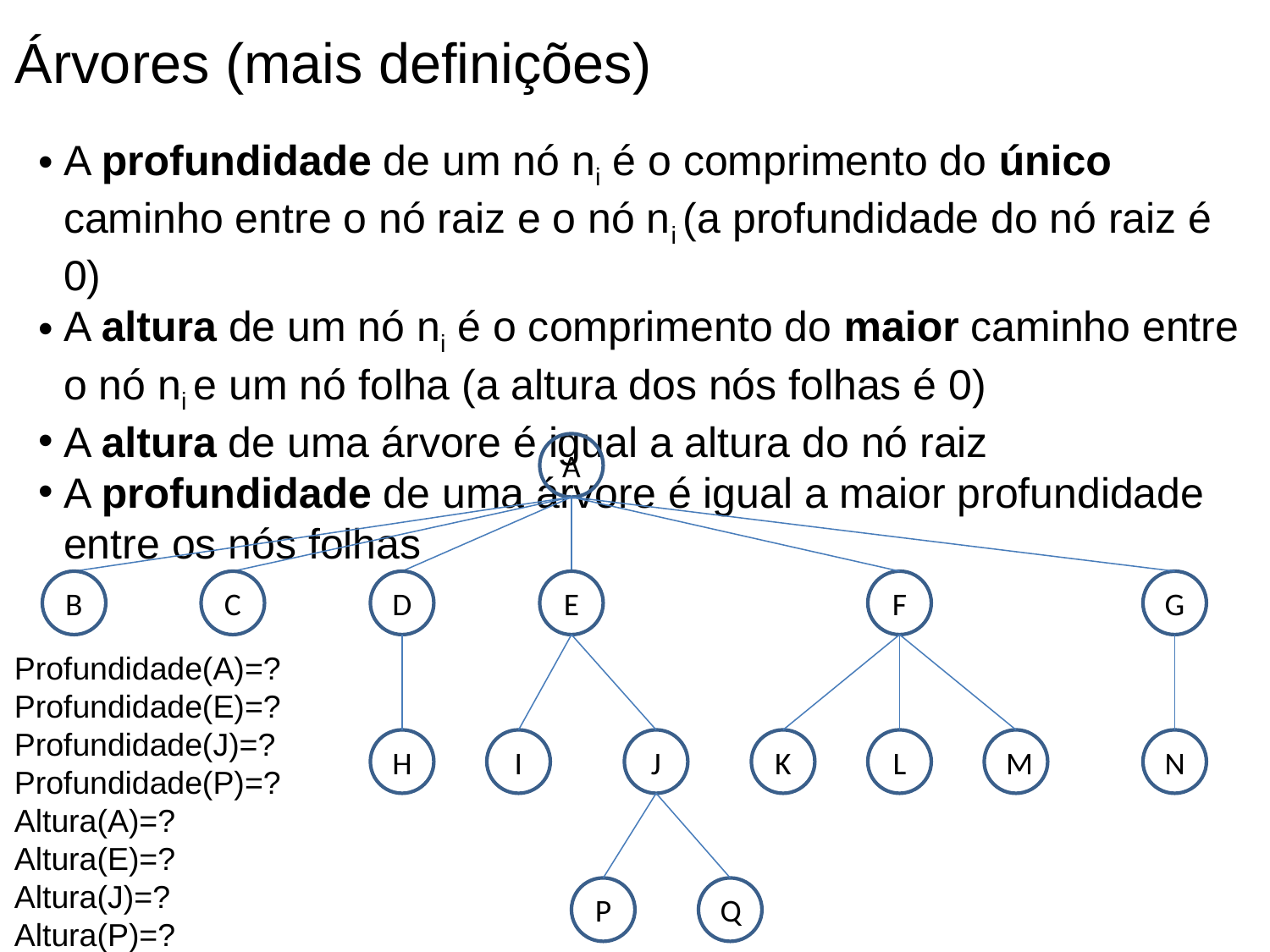

Árvores (mais definições)
A profundidade de um nó ni é o comprimento do único caminho entre o nó raiz e o nó ni (a profundidade do nó raiz é 0)
A altura de um nó ni é o comprimento do maior caminho entre o nó ni e um nó folha (a altura dos nós folhas é 0)
A altura de uma árvore é igual a altura do nó raiz
A profundidade de uma árvore é igual a maior profundidade entre os nós folhas
A
B
C
D
E
F
G
Profundidade(A)=?
Profundidade(E)=?
Profundidade(J)=?
Profundidade(P)=?
Altura(A)=?
Altura(E)=?
Altura(J)=?
Altura(P)=?
H
I
J
K
L
M
N
P
Q